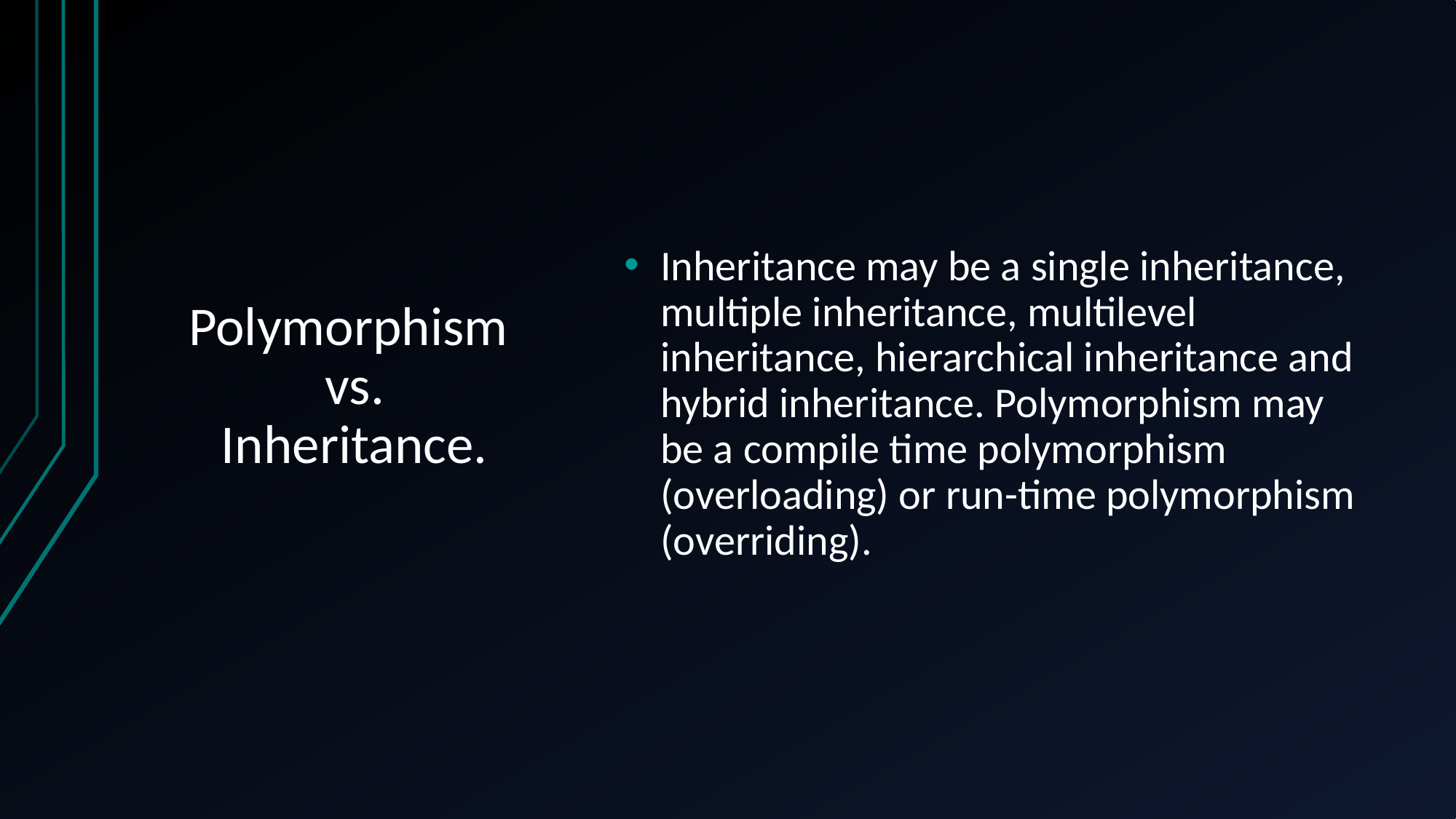

Inheritance may be a single inheritance, multiple inheritance, multilevel inheritance, hierarchical inheritance and hybrid inheritance. Polymorphism may be a compile time polymorphism (overloading) or run-time polymorphism (overriding).
# Polymorphism vs. Inheritance.